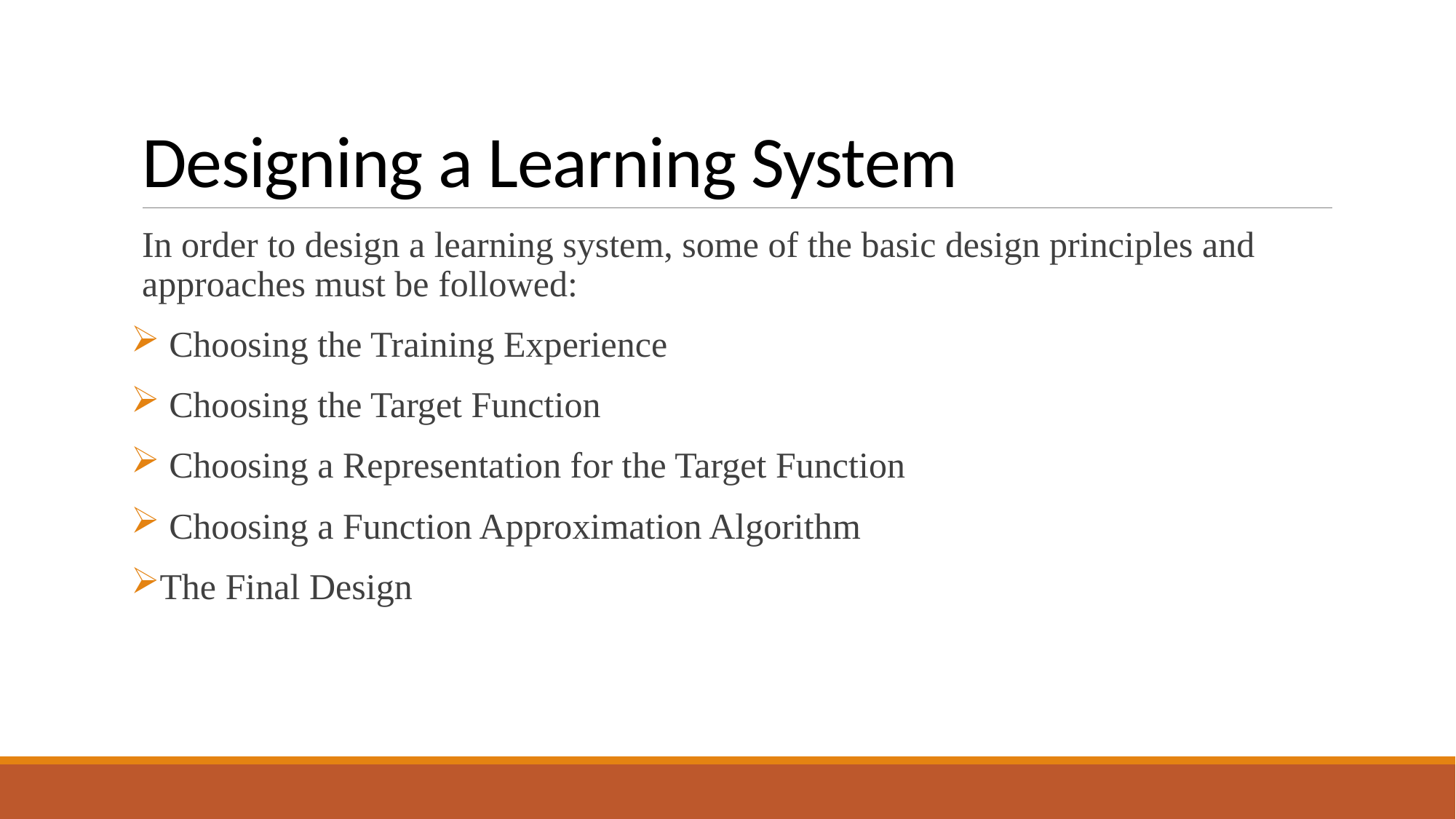

# Designing a Learning System
In order to design a learning system, some of the basic design principles and approaches must be followed:
 Choosing the Training Experience
 Choosing the Target Function
 Choosing a Representation for the Target Function
 Choosing a Function Approximation Algorithm
The Final Design